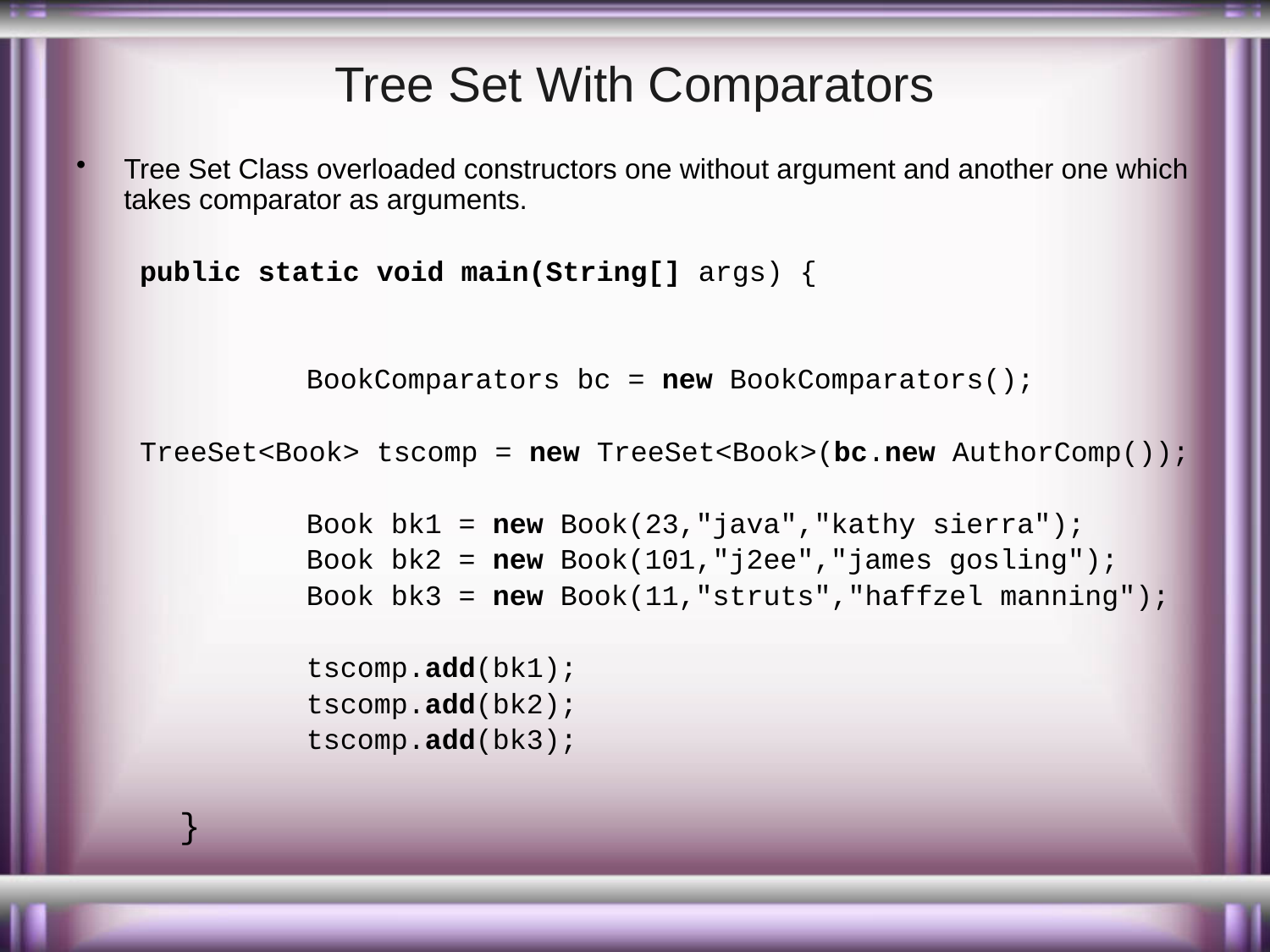

# Tree Set With Comparators
Tree Set Class overloaded constructors one without argument and another one which takes comparator as arguments.

public static void main(String[] args) {

		BookComparators bc = new BookComparators();

TreeSet<Book> tscomp = new TreeSet<Book>(bc.new AuthorComp());

		Book bk1 = new Book(23,"java","kathy sierra");
		Book bk2 = new Book(101,"j2ee","james gosling");
		Book bk3 = new Book(11,"struts","haffzel manning");

		tscomp.add(bk1);
		tscomp.add(bk2);
		tscomp.add(bk3);

	}